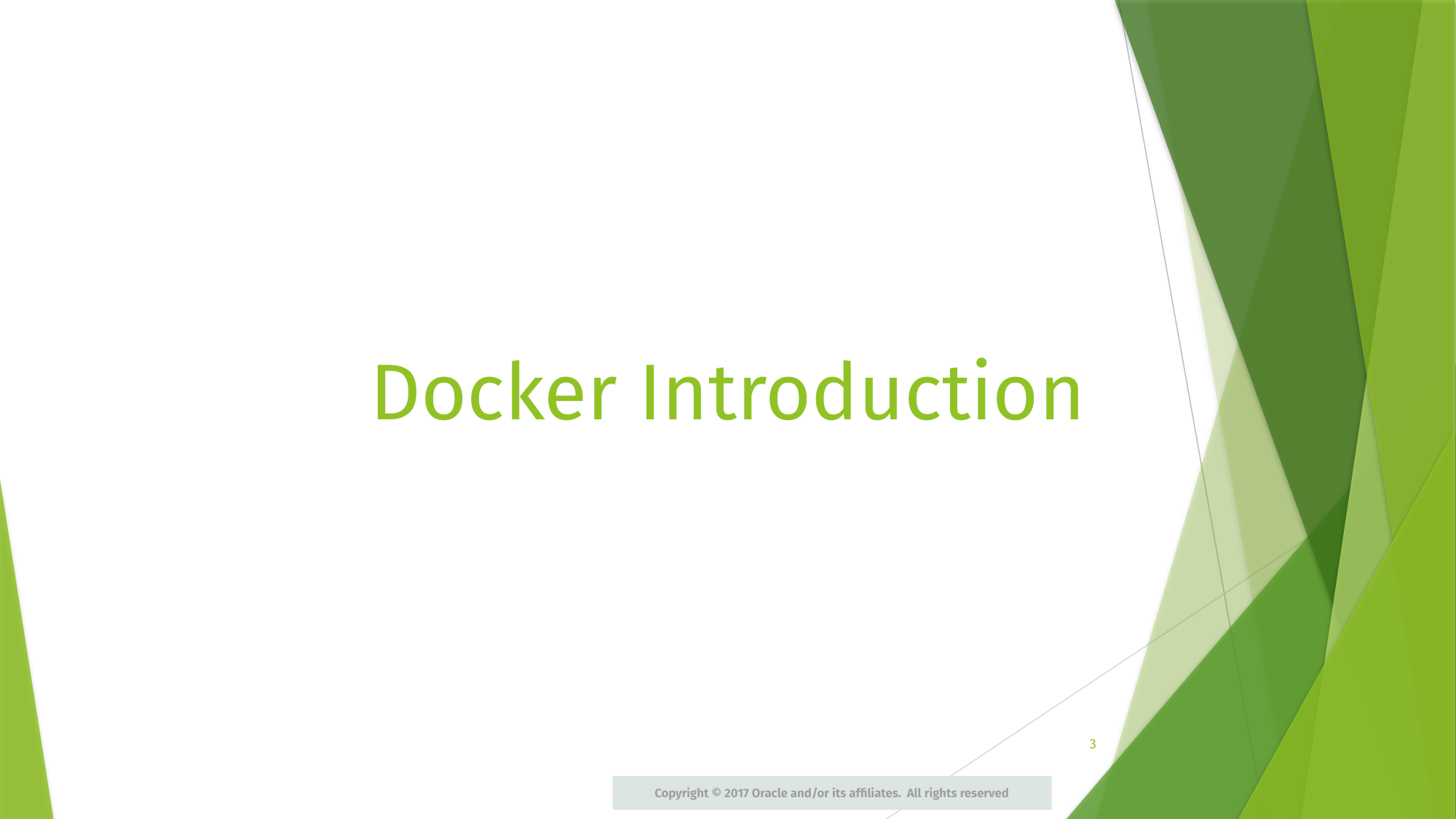

# Docker Introduction
3
Copyright © 2017 Oracle and/or its affiliates.  All rights reserved